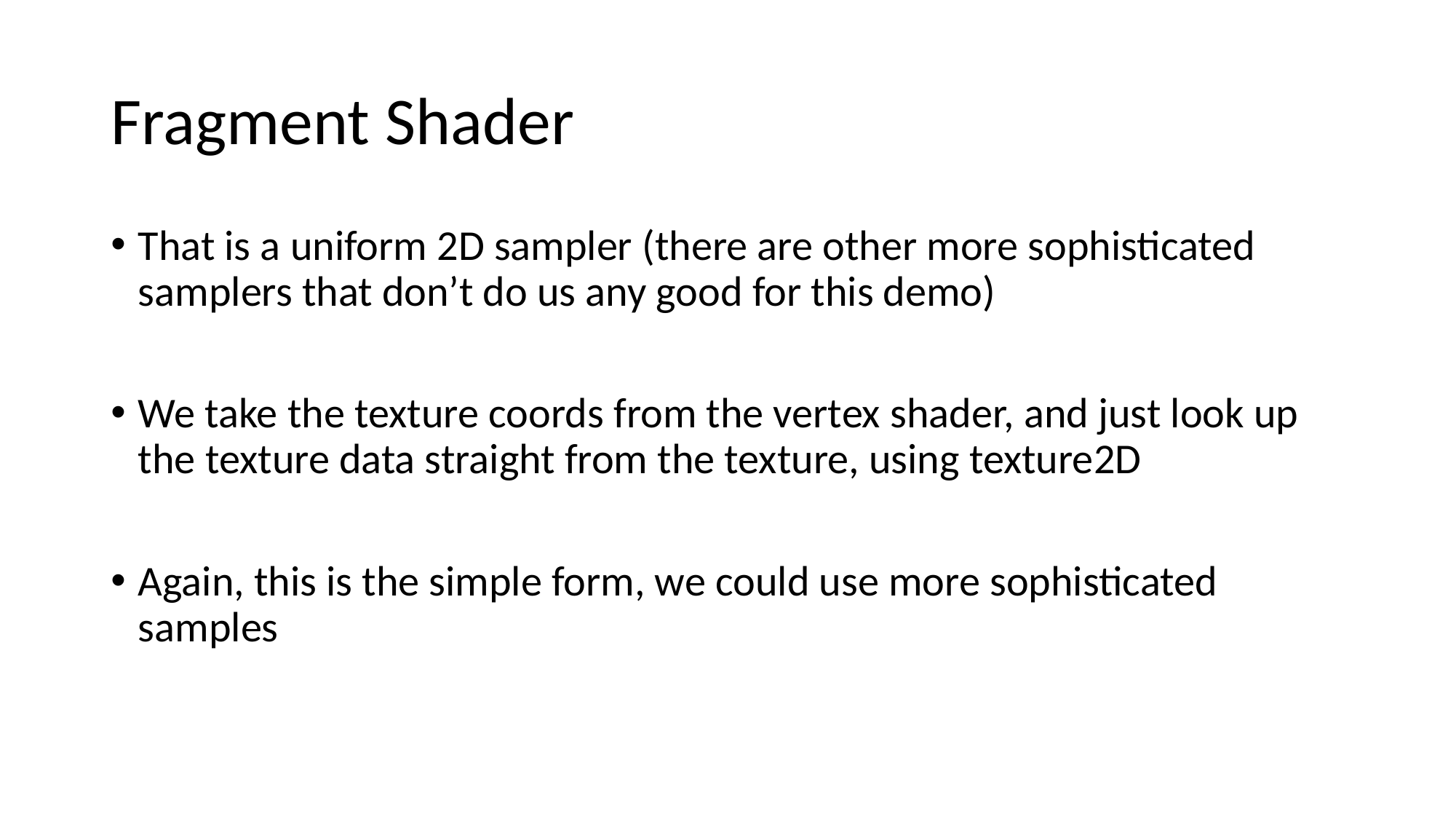

# Fragment Shader
That is a uniform 2D sampler (there are other more sophisticated samplers that don’t do us any good for this demo)

We take the texture coords from the vertex shader, and just look up the texture data straight from the texture, using texture2D

Again, this is the simple form, we could use more sophisticated samples